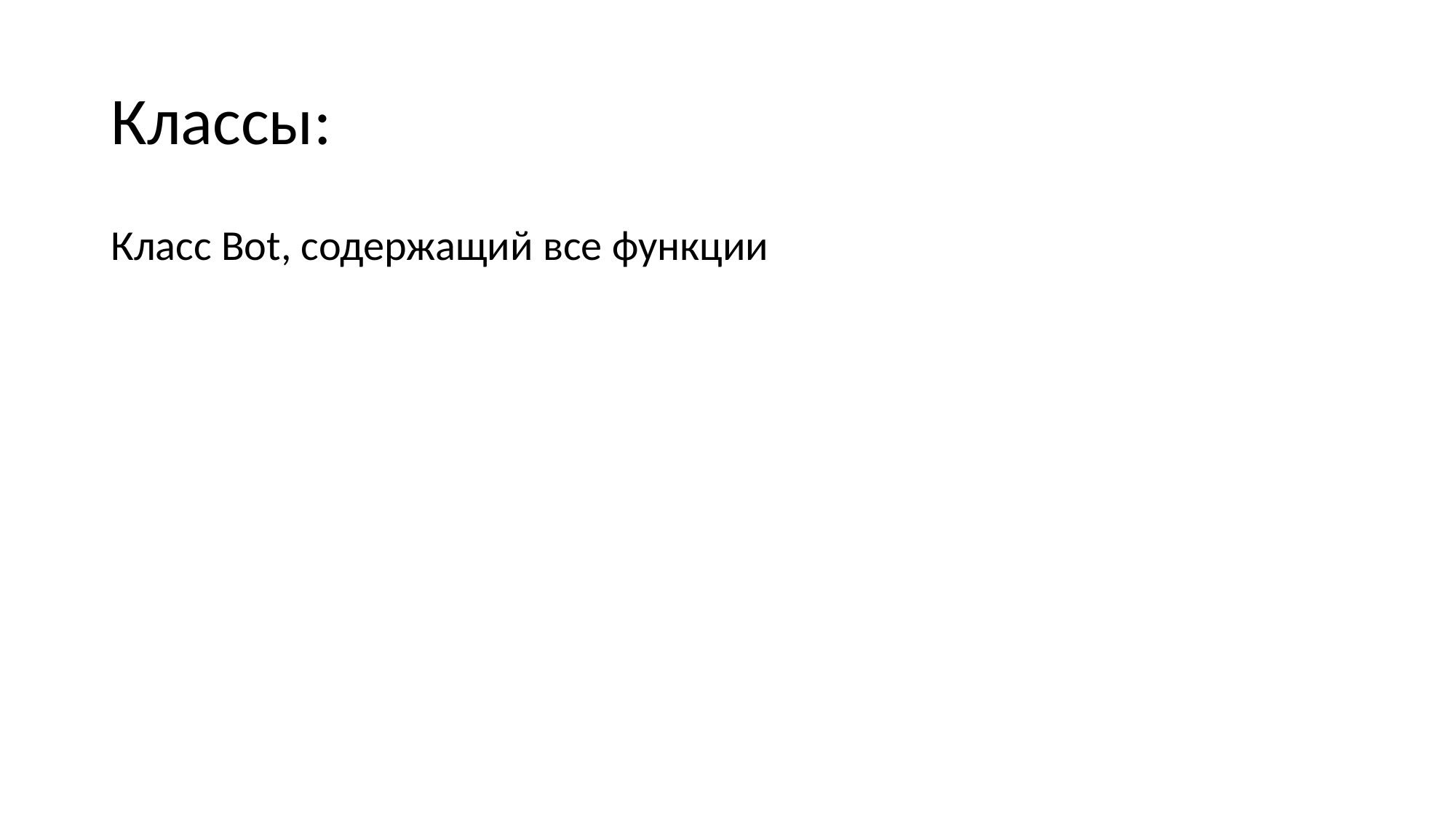

# Классы:
Класс Bot, содержащий все функции